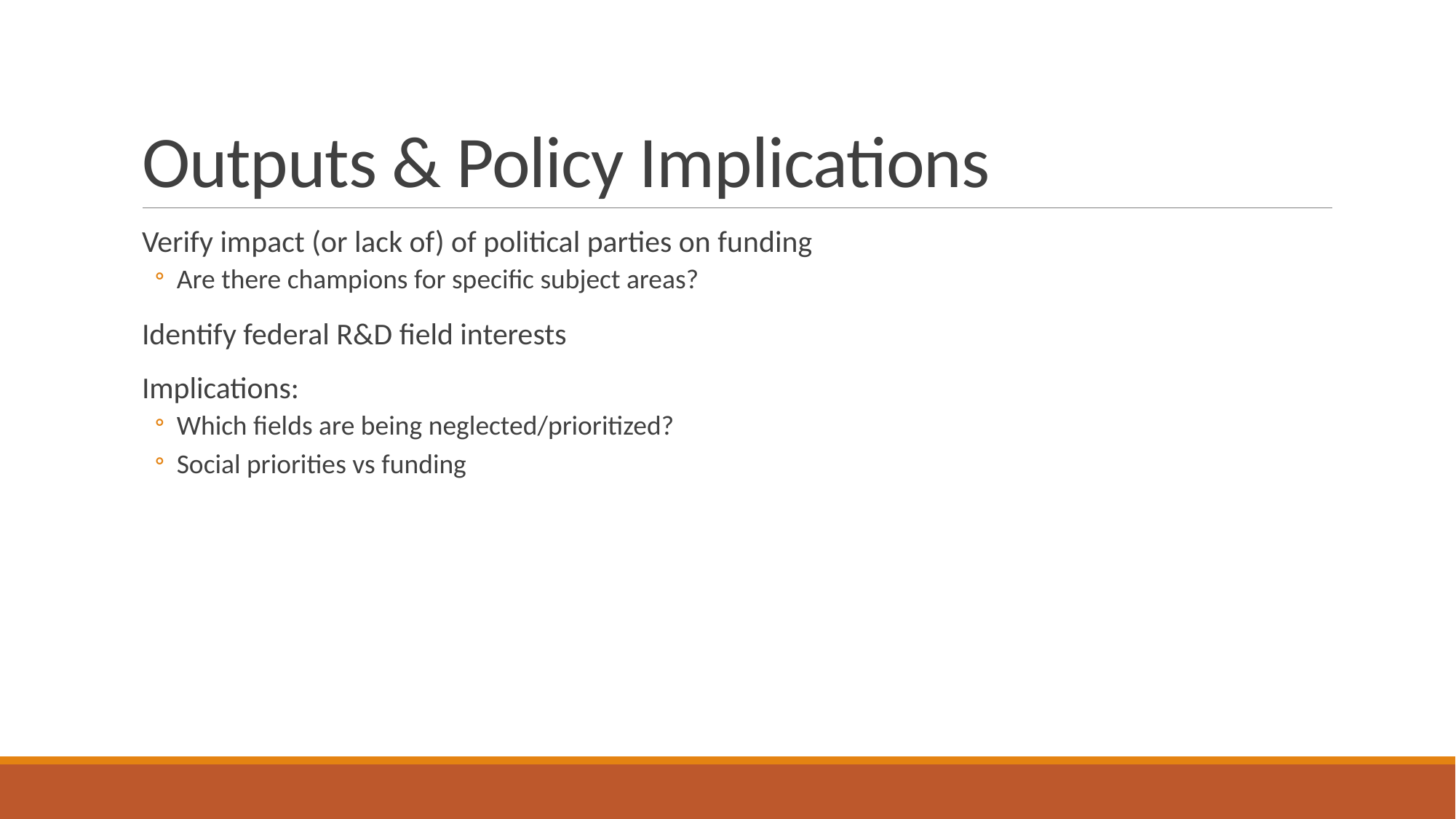

# Outputs & Policy Implications
Verify impact (or lack of) of political parties on funding
Are there champions for specific subject areas?
Identify federal R&D field interests
Implications:
Which fields are being neglected/prioritized?
Social priorities vs funding